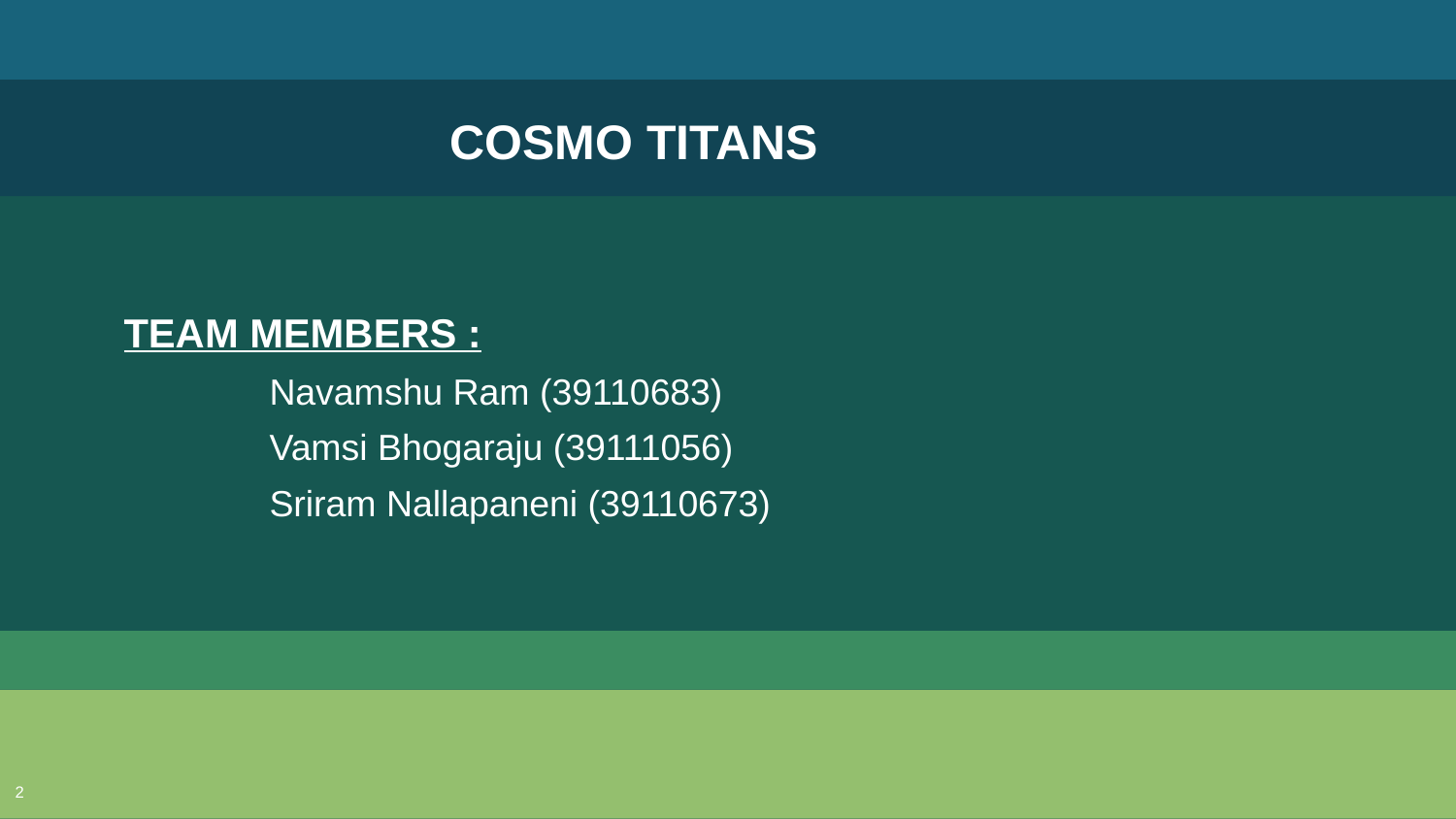

COSMO TITANS
TEAM MEMBERS :
	Navamshu Ram (39110683)
	Vamsi Bhogaraju (39111056)
	Sriram Nallapaneni (39110673)
2